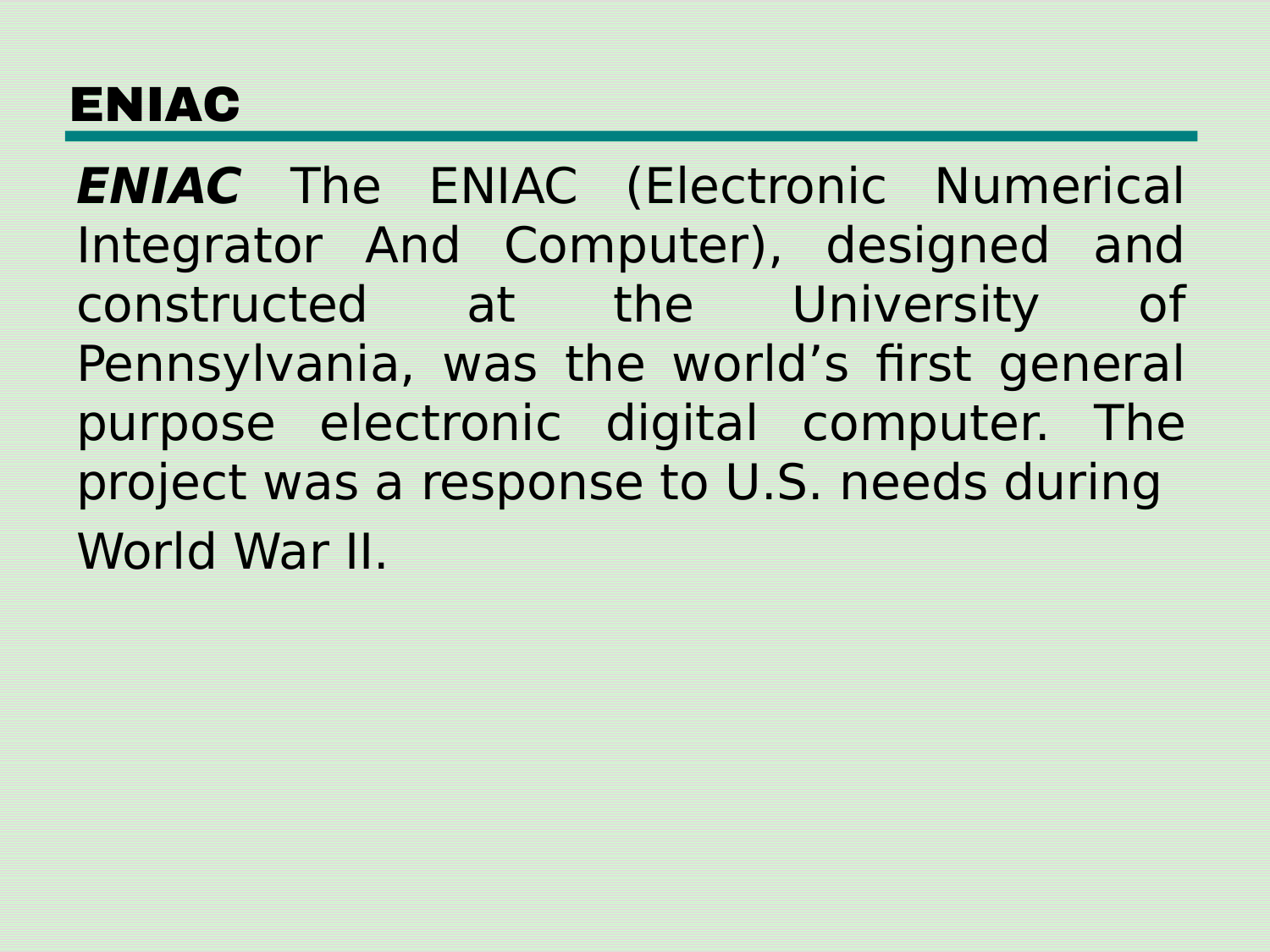

# ENIAC
ENIAC The ENIAC (Electronic Numerical Integrator And Computer), designed and constructed at the University of Pennsylvania, was the world’s first general purpose electronic digital computer. The project was a response to U.S. needs during
World War II.